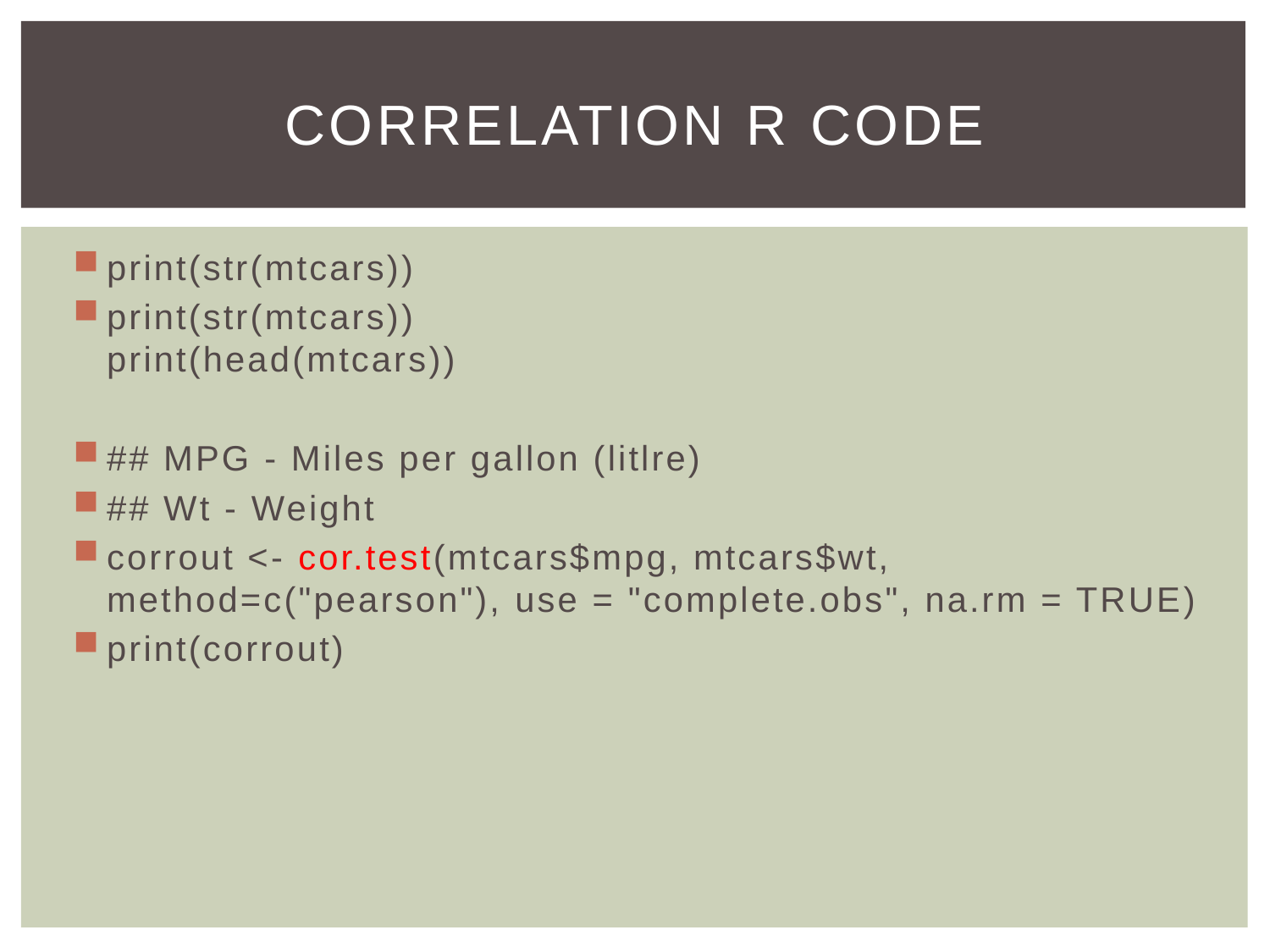

# Correlation R code
print(str(mtcars))
print(str(mtcars))
print(head(mtcars))

## MPG - Miles per gallon (litlre)
## Wt - Weight
corrout <- cor.test(mtcars$mpg, mtcars$wt, method=c("pearson"), use = "complete.obs", na.rm = TRUE)
print(corrout)